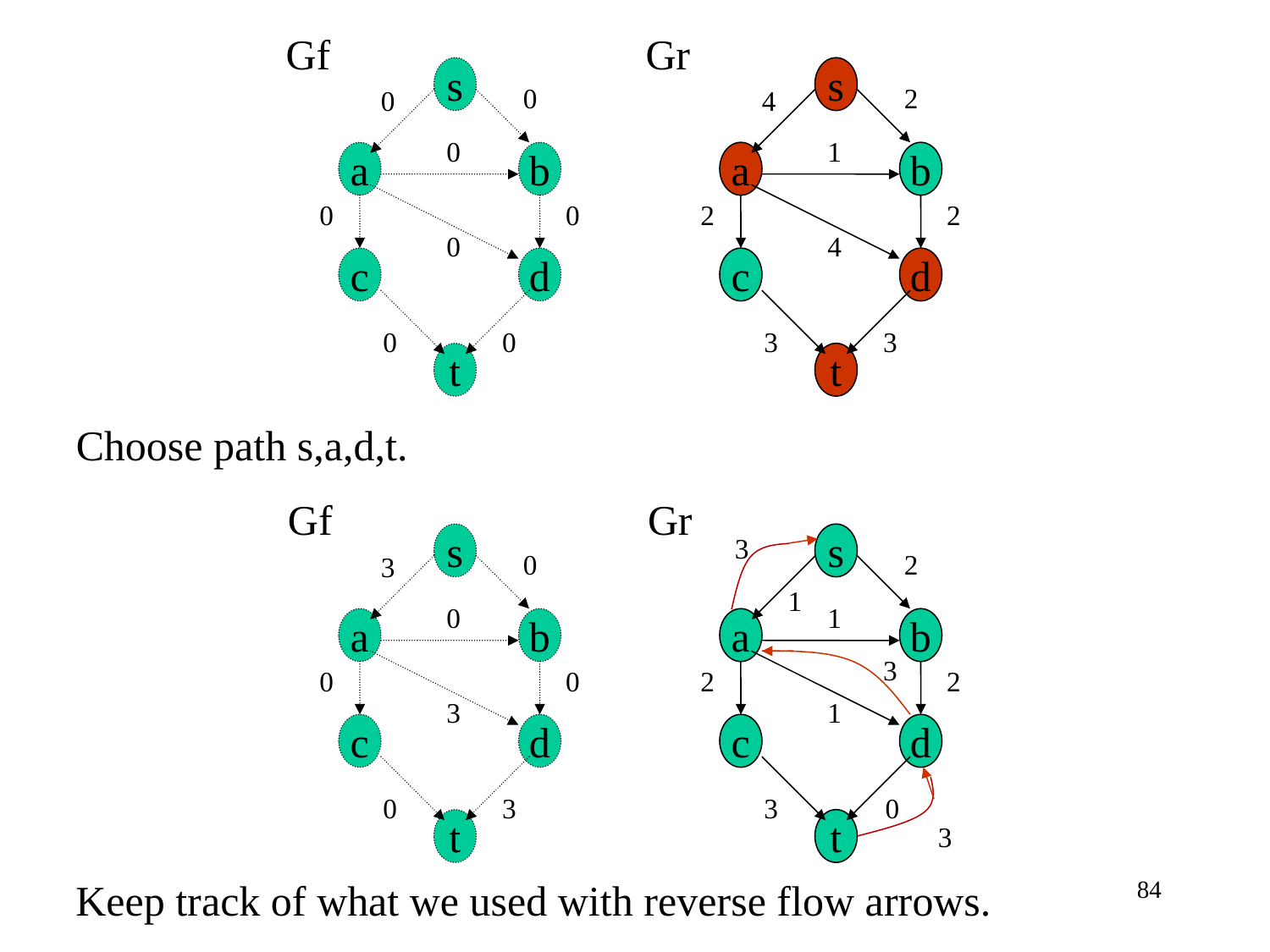

Gf
Gr
s
s
0
2
0
4

0
1
a
b
a
b

0
0
2
2

0
4
c
d
c
d

0
0
3
3
t
t
Choose path s,a,d,t.
Gf
Gr
s
s
3

0
2
3

1
0
1
a
b
a
b

3

0
0
2
2

3
1
c
d
c
d

0
3
3
0
t
t
3
Keep track of what we used with reverse flow arrows.
84